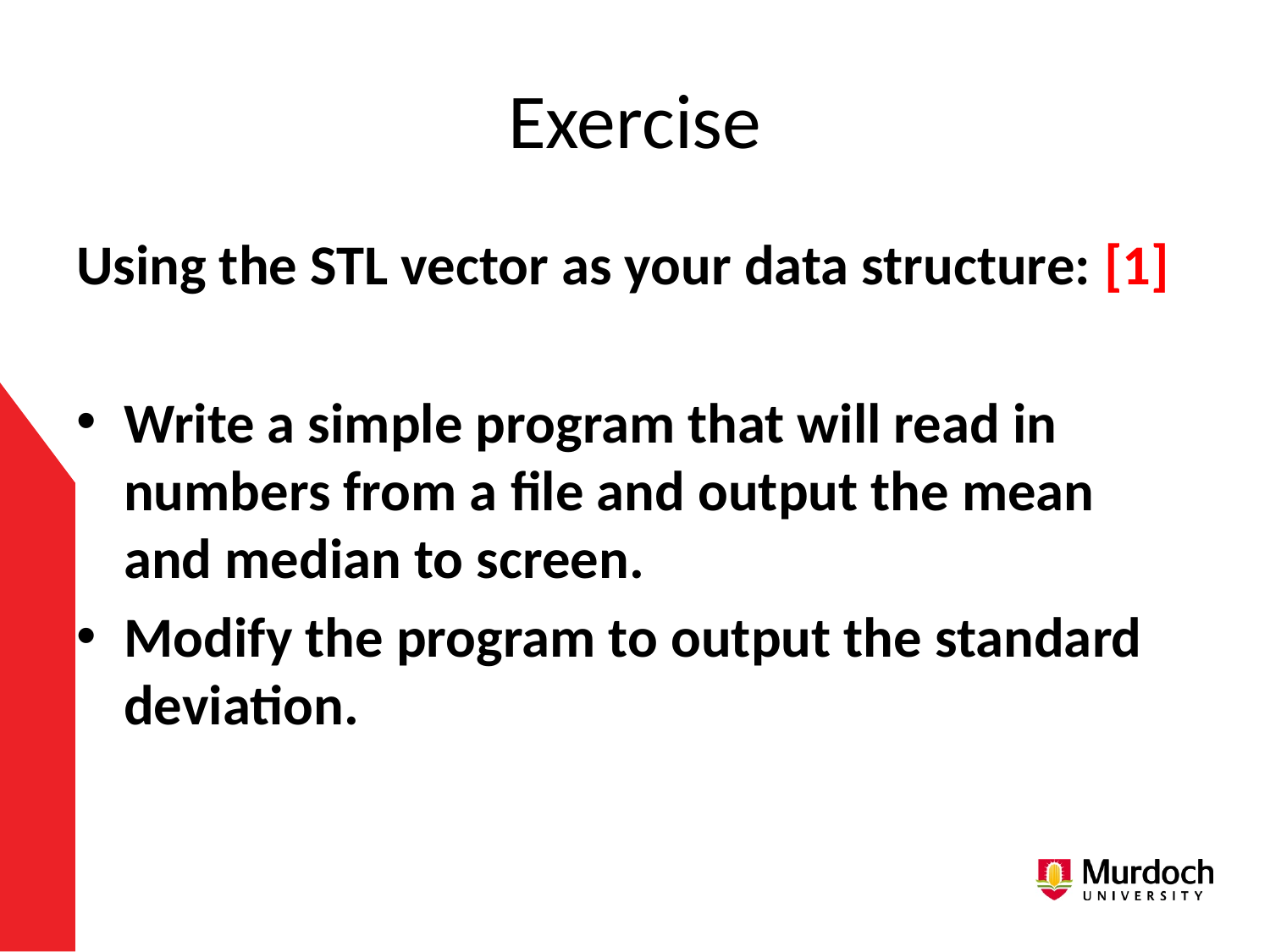

# Exercise
Using the STL vector as your data structure: [1]

Write a simple program that will read in numbers from a file and output the mean and median to screen.
Modify the program to output the standard deviation.